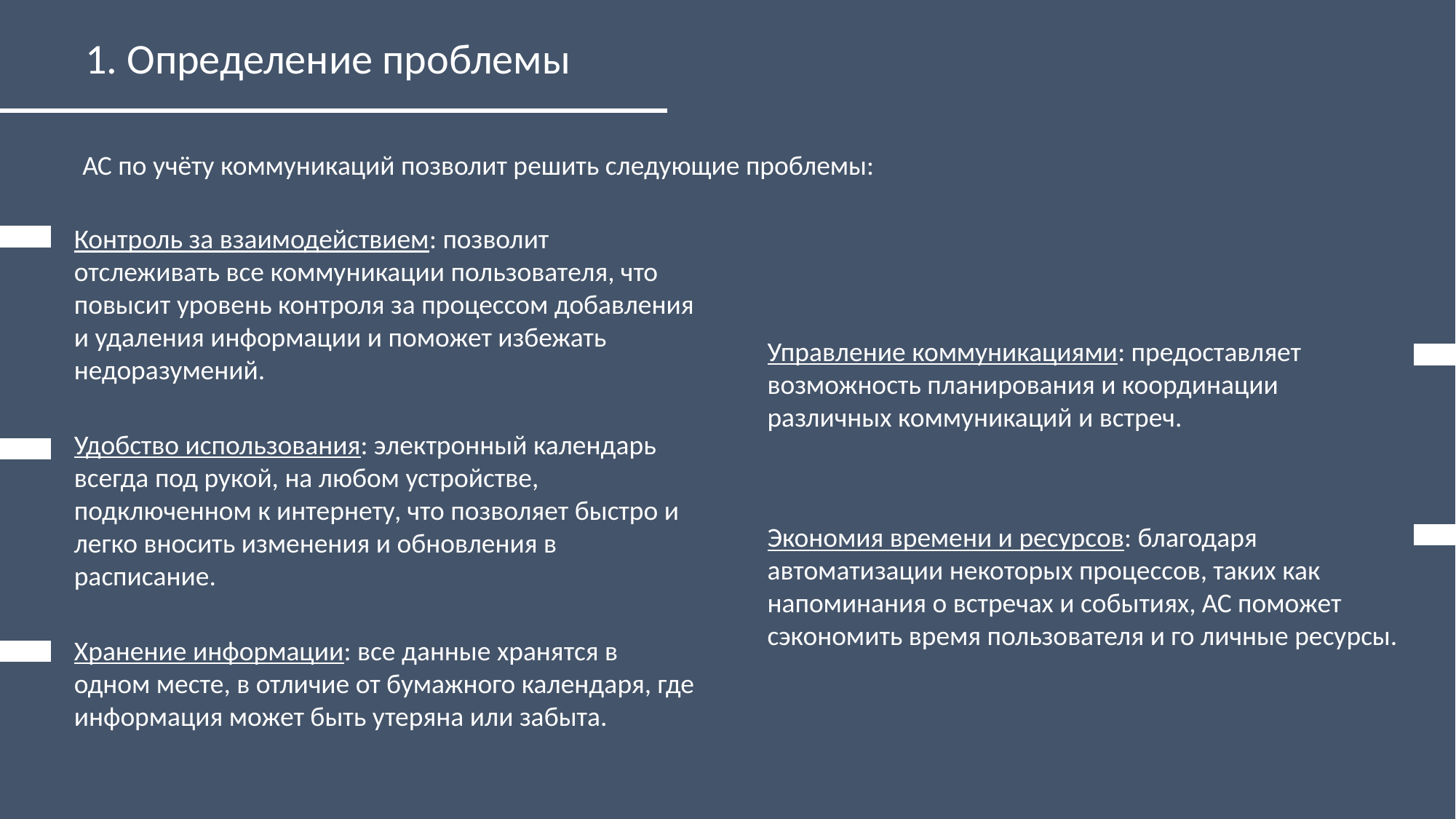

1. Определение проблемы
АС по учёту коммуникаций позволит решить следующие проблемы:
Контроль за взаимодействием: позволит отслеживать все коммуникации пользователя, что повысит уровень контроля за процессом добавления и удаления информации и поможет избежать недоразумений.

Управление коммуникациями: предоставляет возможность планирования и координации различных коммуникаций и встреч.

Удобство использования: электронный календарь всегда под рукой, на любом устройстве, подключенном к интернету, что позволяет быстро и легко вносить изменения и обновления в расписание.

Экономия времени и ресурсов: благодаря автоматизации некоторых процессов, таких как напоминания о встречах и событиях, АС поможет сэкономить время пользователя и го личные ресурсы.

Хранение информации: все данные хранятся в одном месте, в отличие от бумажного календаря, где информация может быть утеряна или забыта.